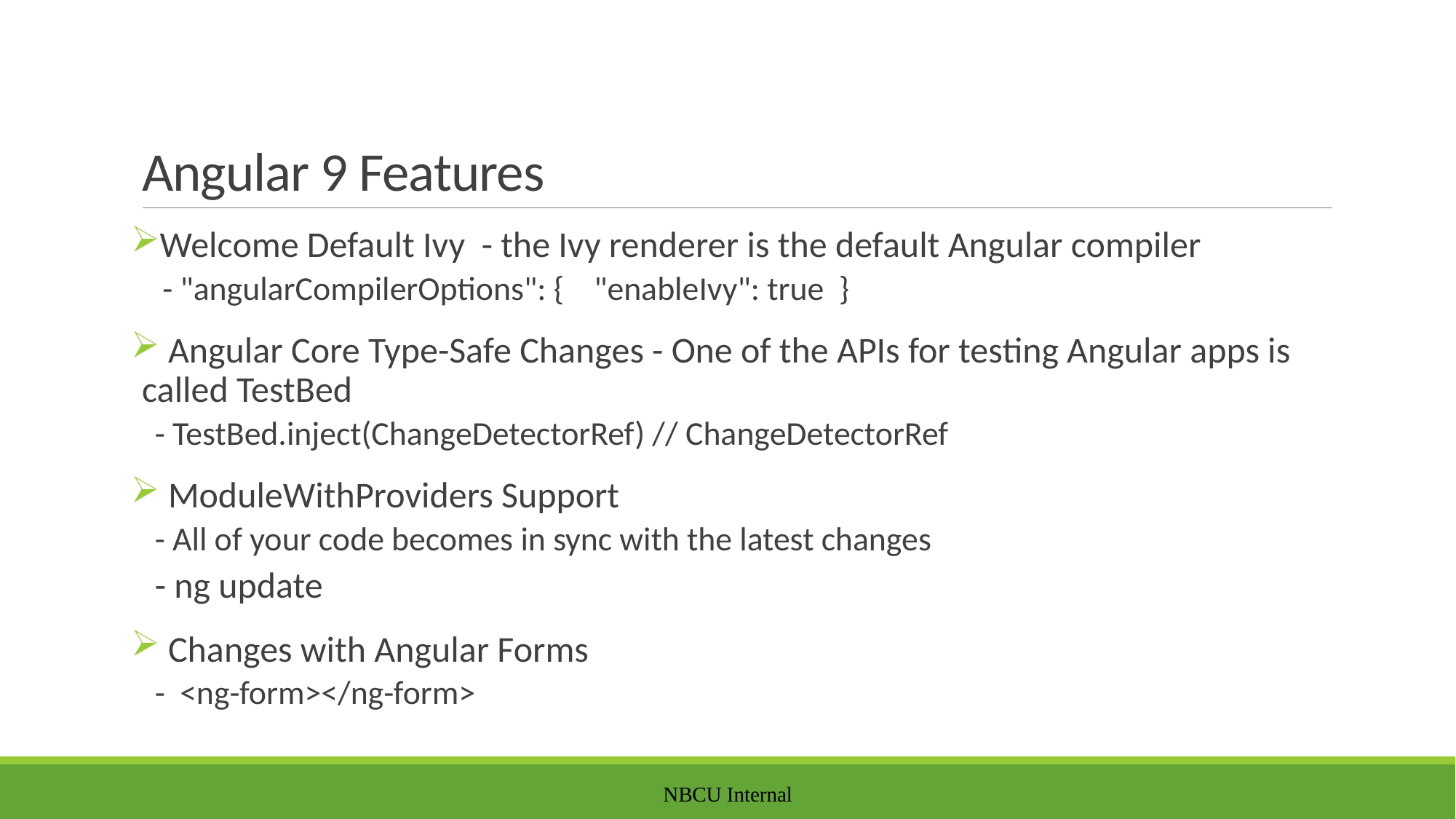

# Angular 9 Features
Welcome Default Ivy  - the Ivy renderer is the default Angular compiler
 - "angularCompilerOptions": {    "enableIvy": true  }
 Angular Core Type-Safe Changes - One of the APIs for testing Angular apps is called TestBed
- TestBed.inject(ChangeDetectorRef) // ChangeDetectorRef
 ModuleWithProviders Support
- All of your code becomes in sync with the latest changes
- ng update
 Changes with Angular Forms
-  <ng-form></ng-form>
NBCU Internal